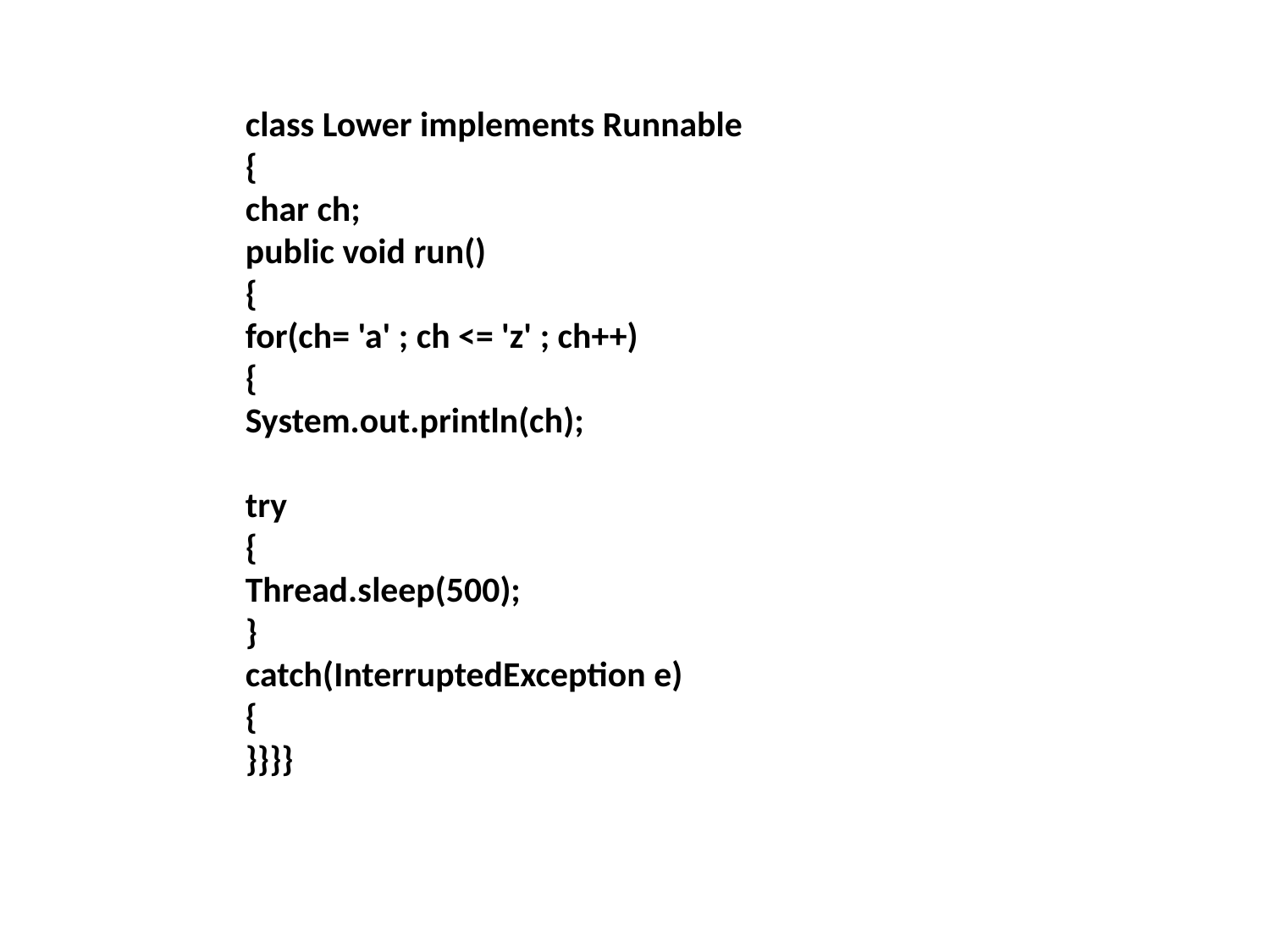

class Lower implements Runnable
{
char ch;
public void run()
{
for(ch= 'a' ; ch <= 'z' ; ch++)
{
System.out.println(ch);

try
{
Thread.sleep(500);
}
catch(InterruptedException e)
{
}}}}